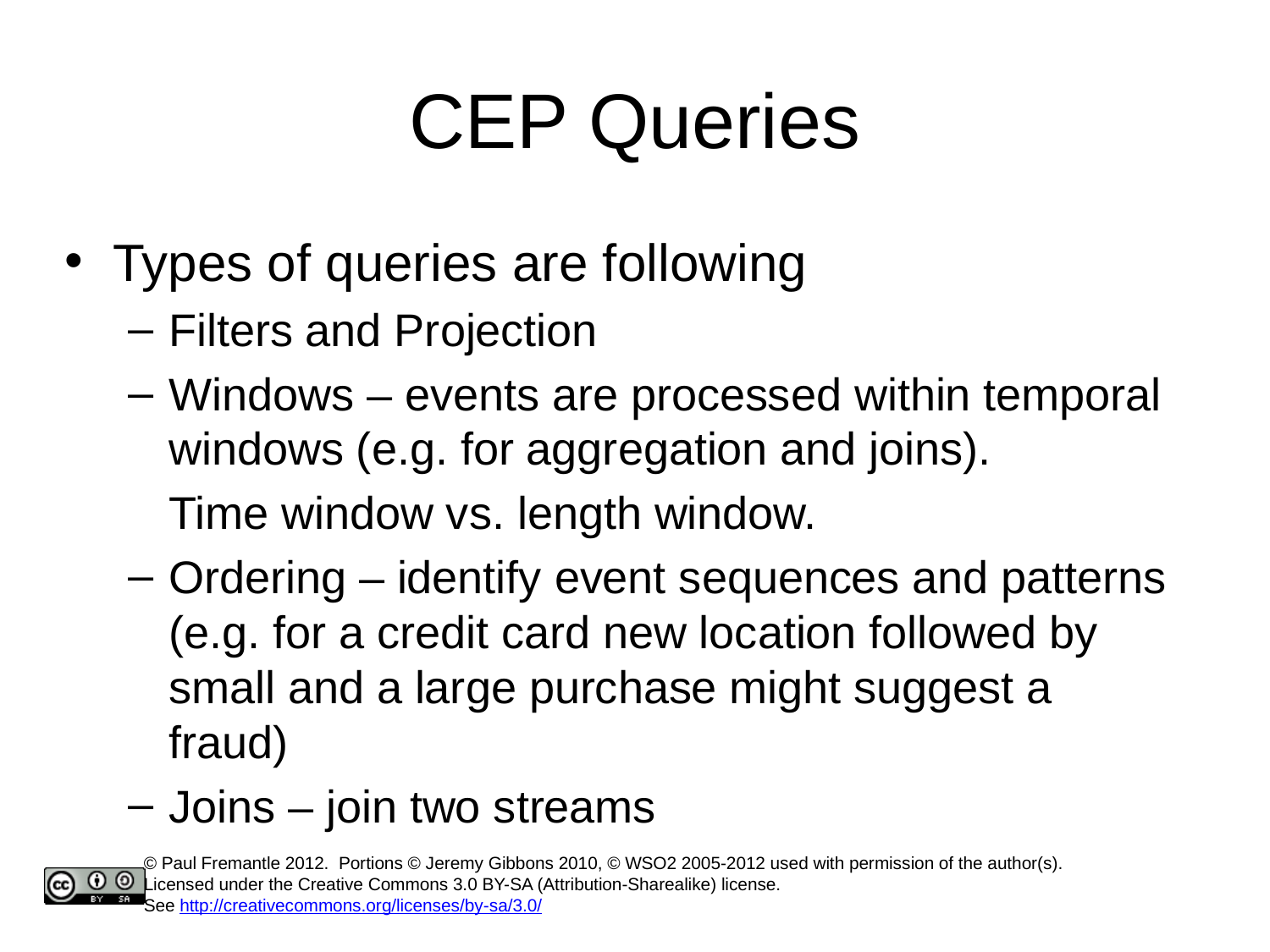

# CEP Queries
Types of queries are following
Filters and Projection
Windows – events are processed within temporal windows (e.g. for aggregation and joins).
	Time window vs. length window.
Ordering – identify event sequences and patterns (e.g. for a credit card new location followed by small and a large purchase might suggest a fraud)
Joins – join two streams